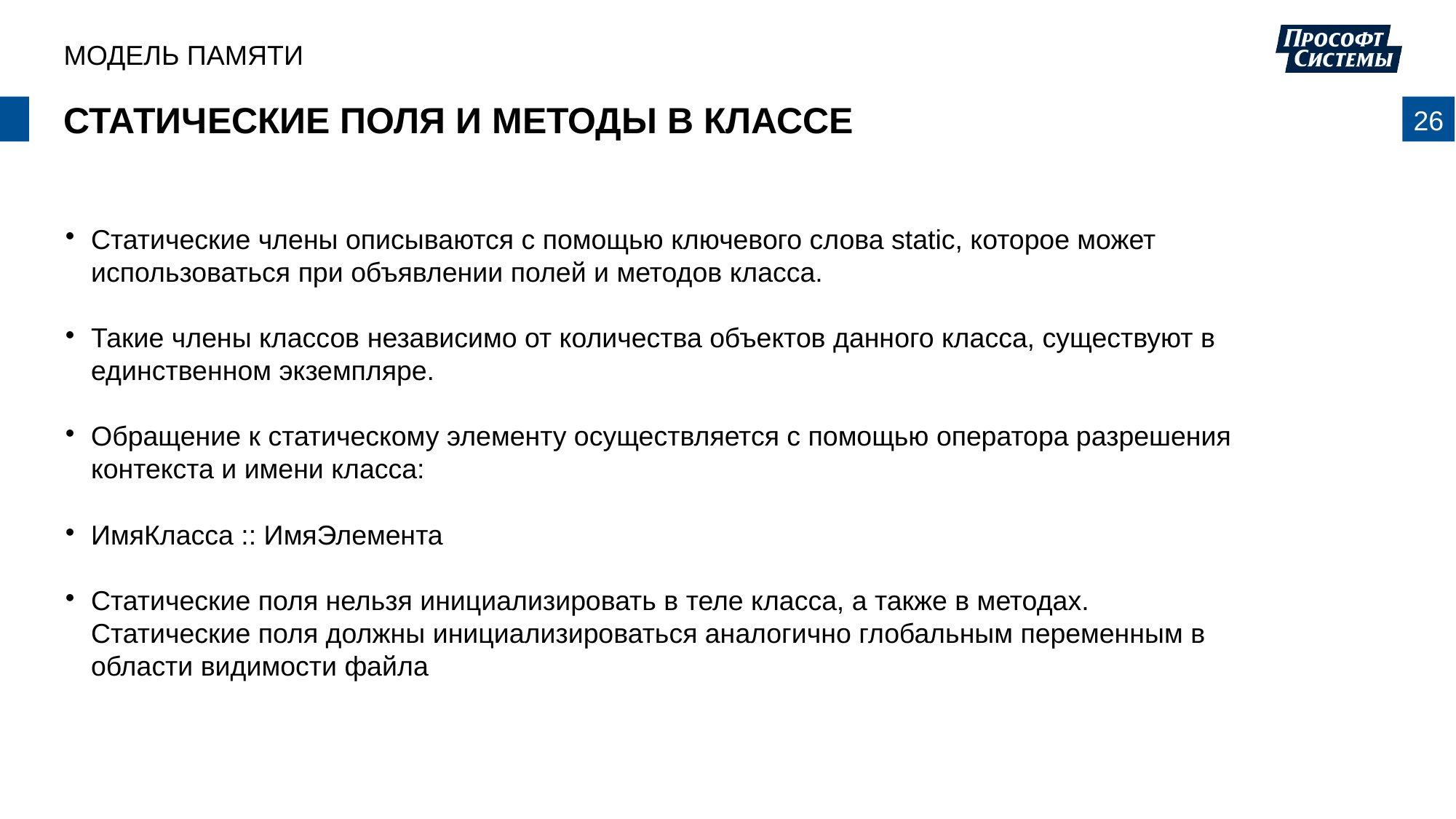

МОДЕЛЬ ПАМЯТИ
# Статические поля и методы в классе
Статические члены описываются с помощью ключевого слова static, которое может использоваться при объявлении полей и методов класса.
Такие члены классов независимо от количества объектов данного класса, существуют в единственном экземпляре.
Обращение к статическому элементу осуществляется с помощью оператора разрешения контекста и имени класса:
ИмяКласса :: ИмяЭлемента
Статические поля нельзя инициализировать в теле класса, а также в методах. Статические поля должны инициализироваться аналогично глобальным переменным в области видимости файла